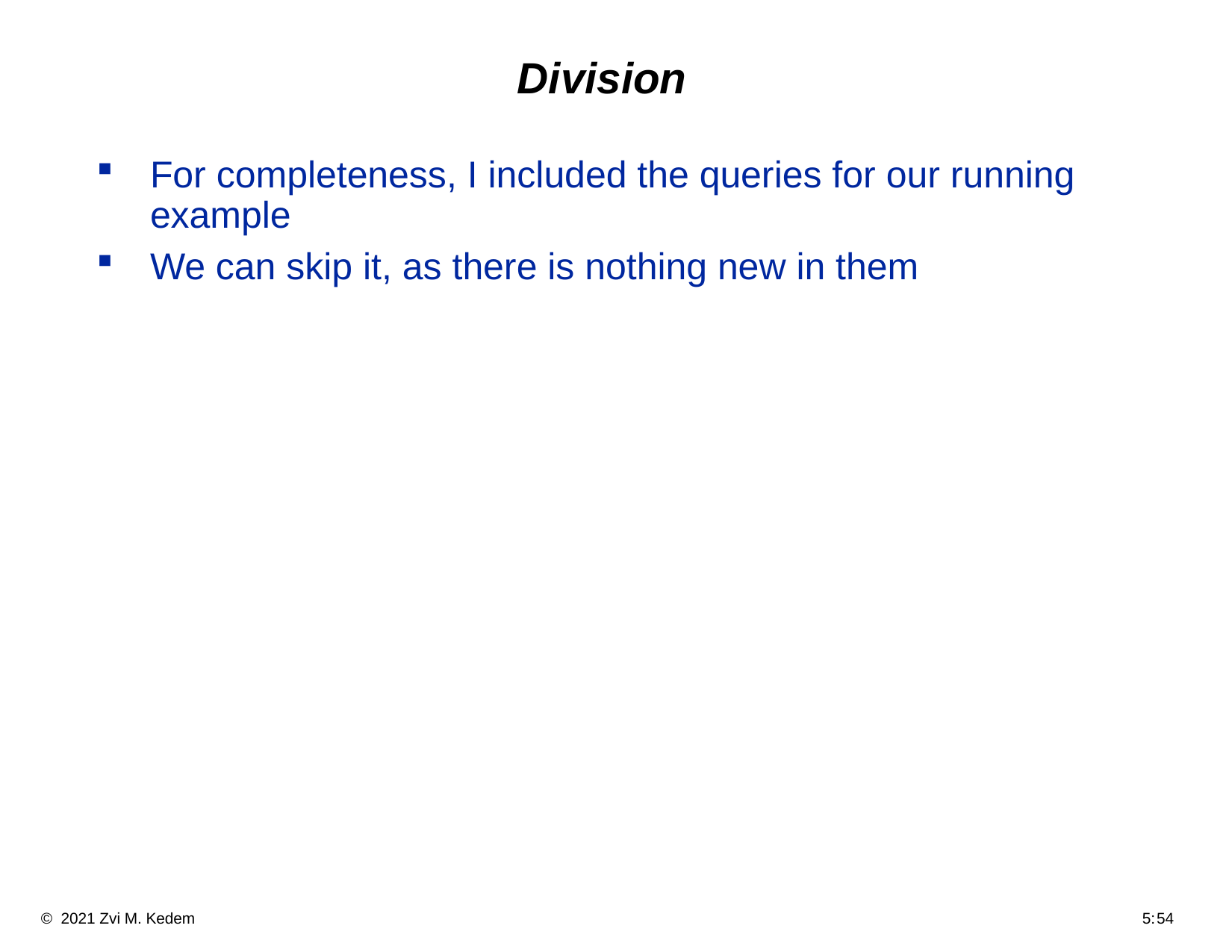

# Division
For completeness, I included the queries for our running example
We can skip it, as there is nothing new in them